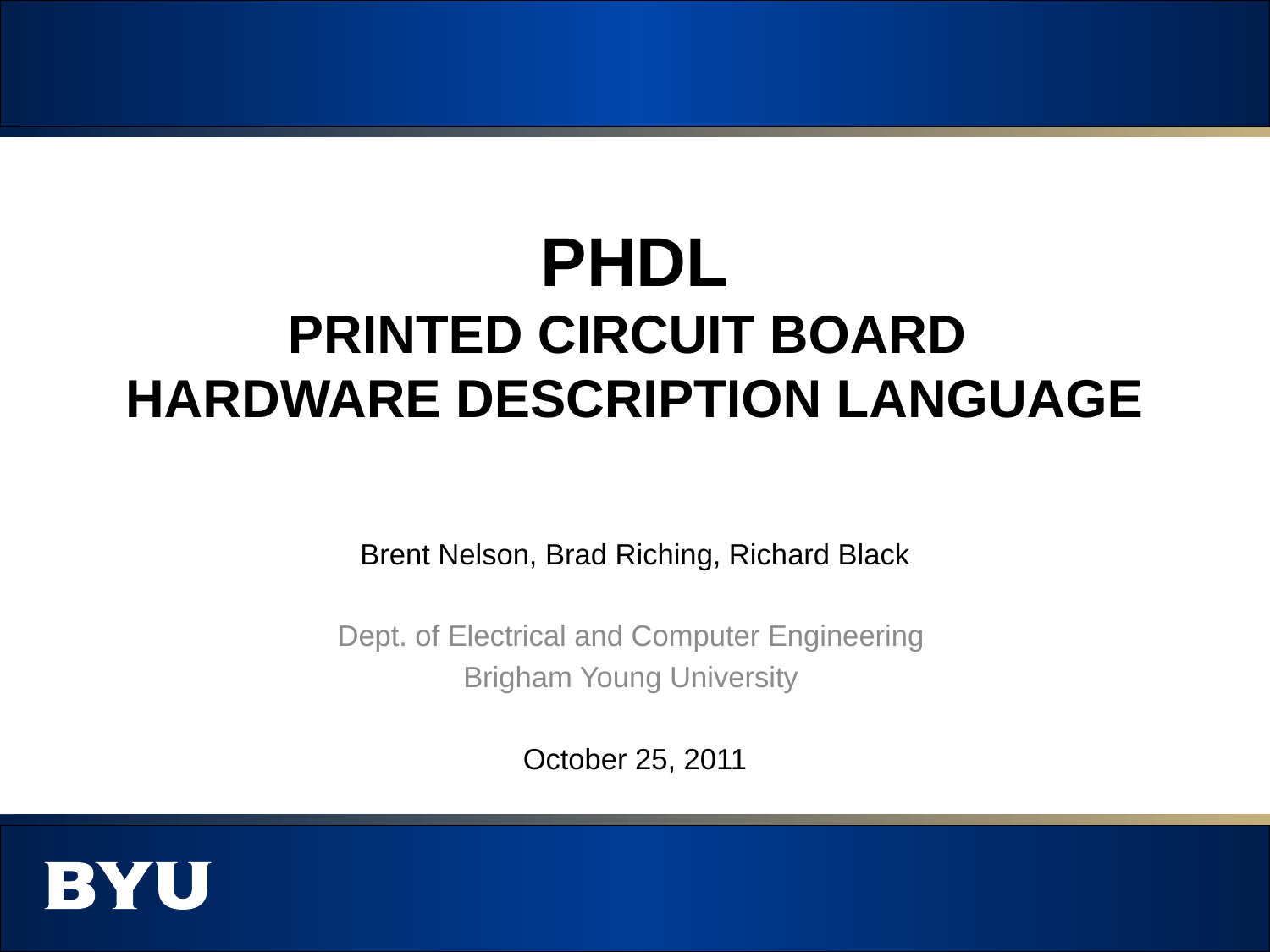

# PHDL Printed Circuit Board Hardware Description Language
Brent Nelson, Brad Riching, Richard Black

Dept. of Electrical and Computer Engineering
Brigham Young University

October 25, 2011